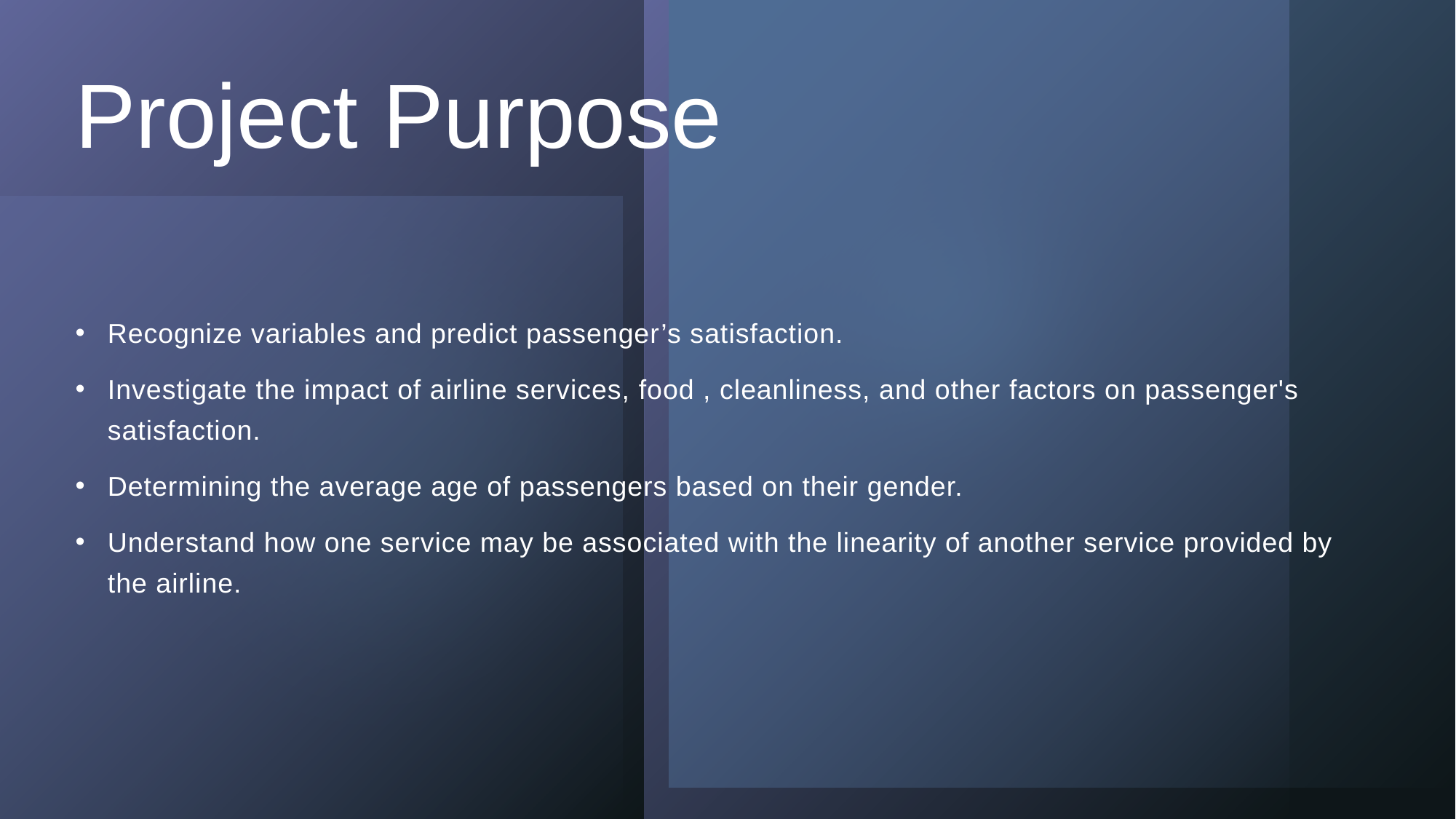

# Project Purpose
Recognize variables and predict passenger’s satisfaction.
Investigate the impact of airline services, food , cleanliness, and other factors on passenger's satisfaction.
Determining the average age of passengers based on their gender.
Understand how one service may be associated with the linearity of another service provided by the airline.